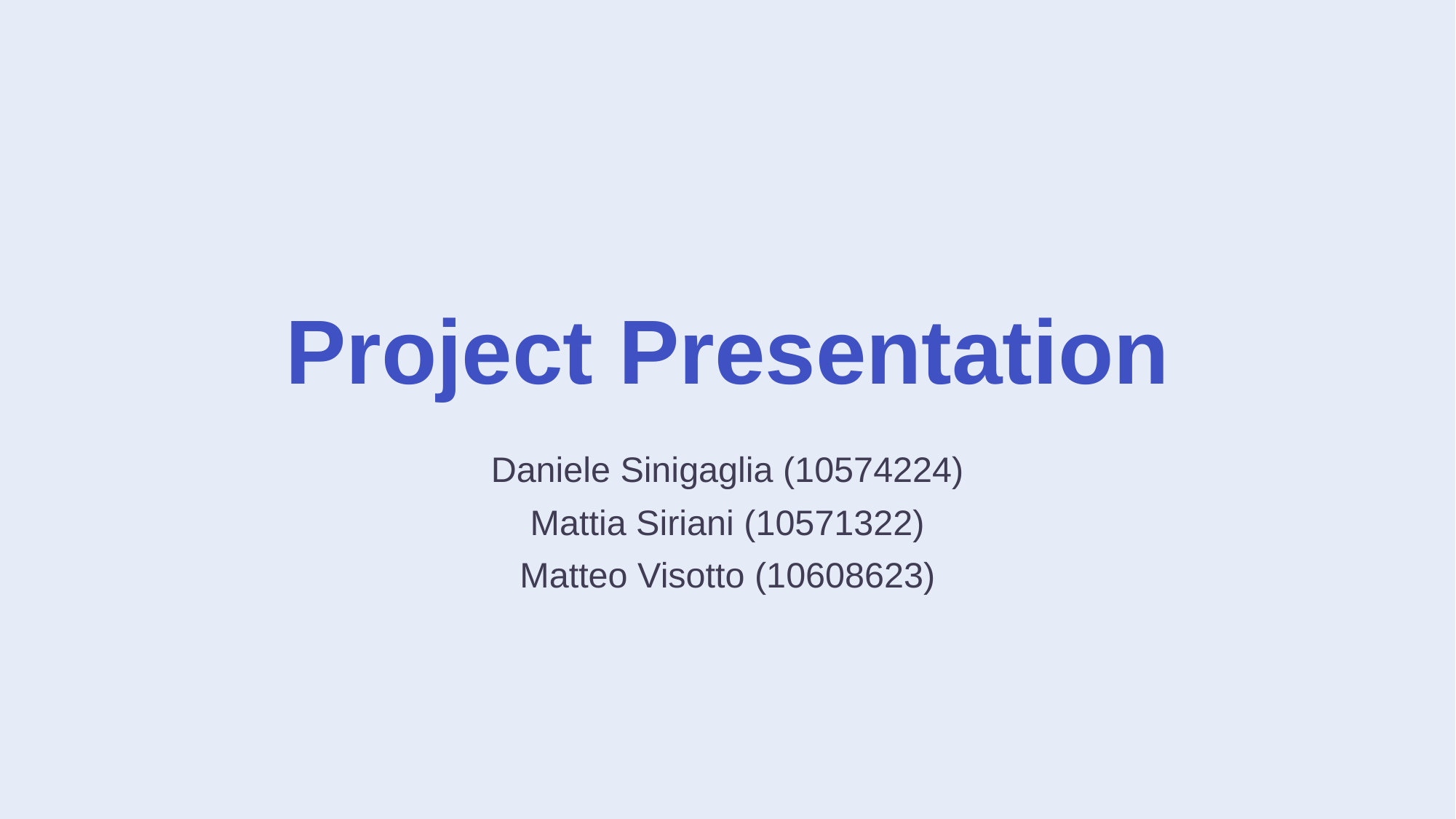

# Project Presentation
Daniele Sinigaglia (10574224)
Mattia Siriani (10571322)
Matteo Visotto (10608623)